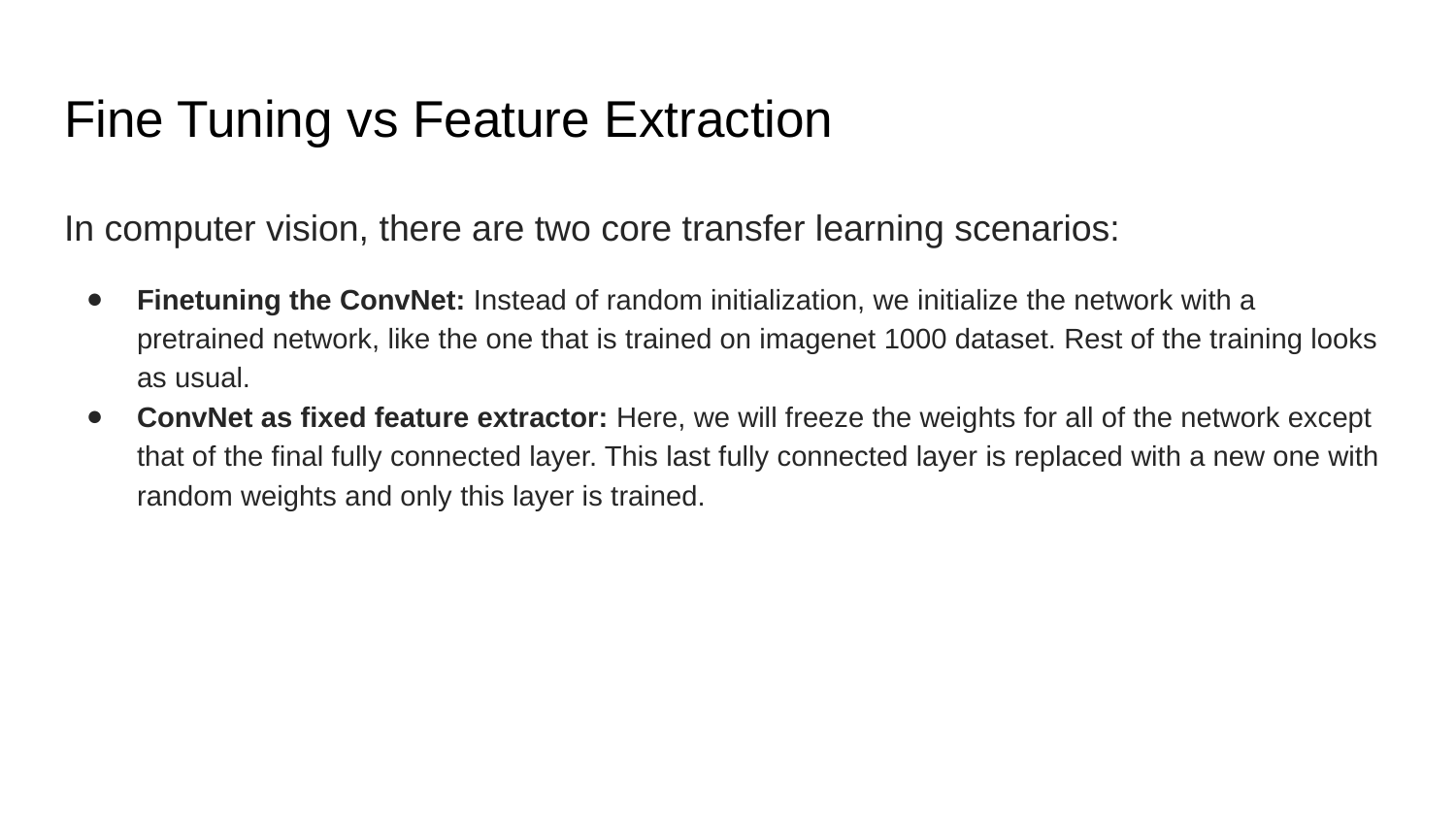

# Fine Tuning vs Feature Extraction
In computer vision, there are two core transfer learning scenarios:
Finetuning the ConvNet: Instead of random initialization, we initialize the network with a pretrained network, like the one that is trained on imagenet 1000 dataset. Rest of the training looks as usual.
ConvNet as fixed feature extractor: Here, we will freeze the weights for all of the network except that of the final fully connected layer. This last fully connected layer is replaced with a new one with random weights and only this layer is trained.